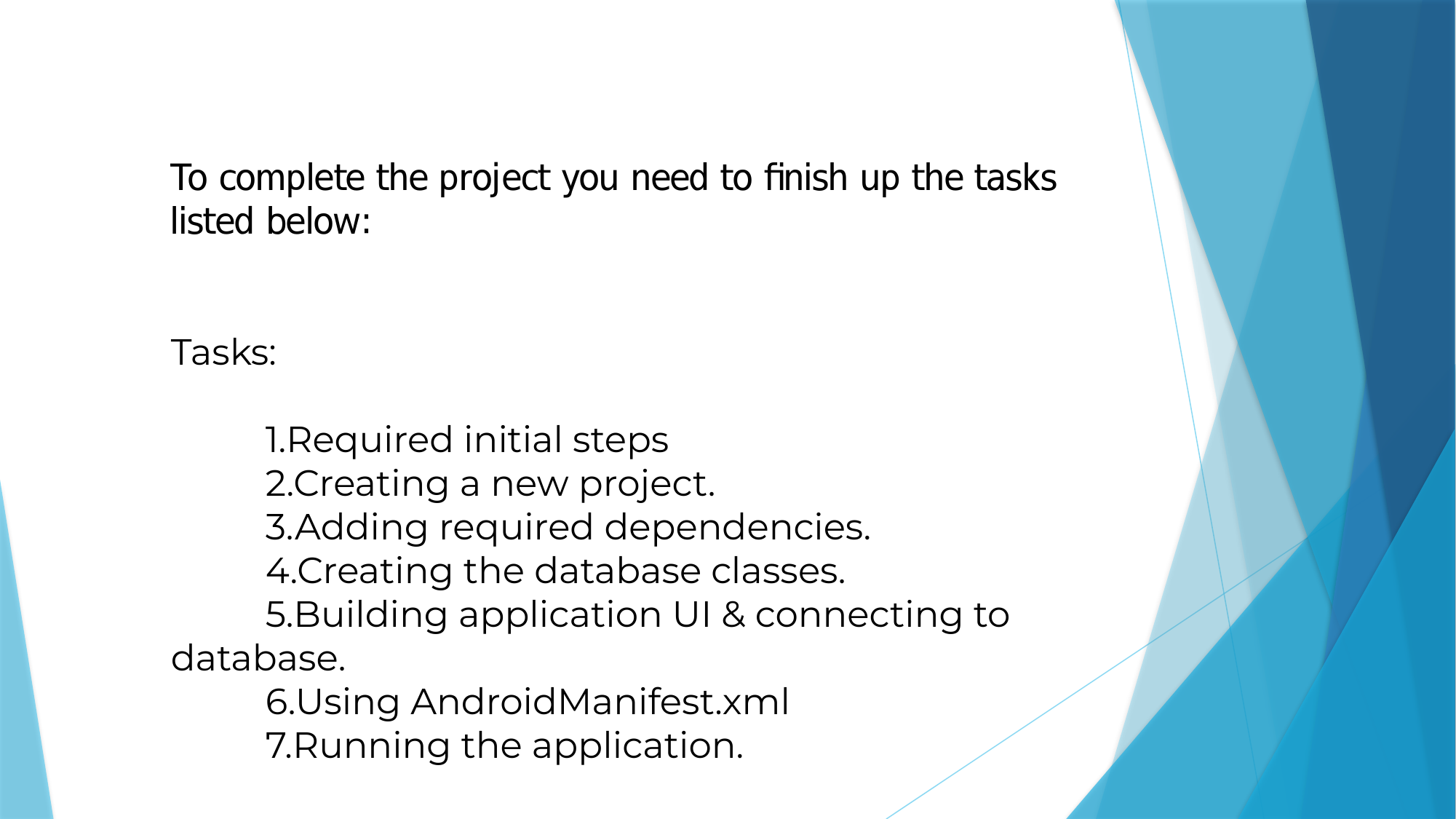

To complete the project you need to finish up the tasks listed below:

Tasks:
          1.Required initial steps
          2.Creating a new project.
          3.Adding required dependencies.
          4.Creating the database classes.
          5.Building application UI & connecting to database.
          6.Using AndroidManifest.xml
          7.Running the application.